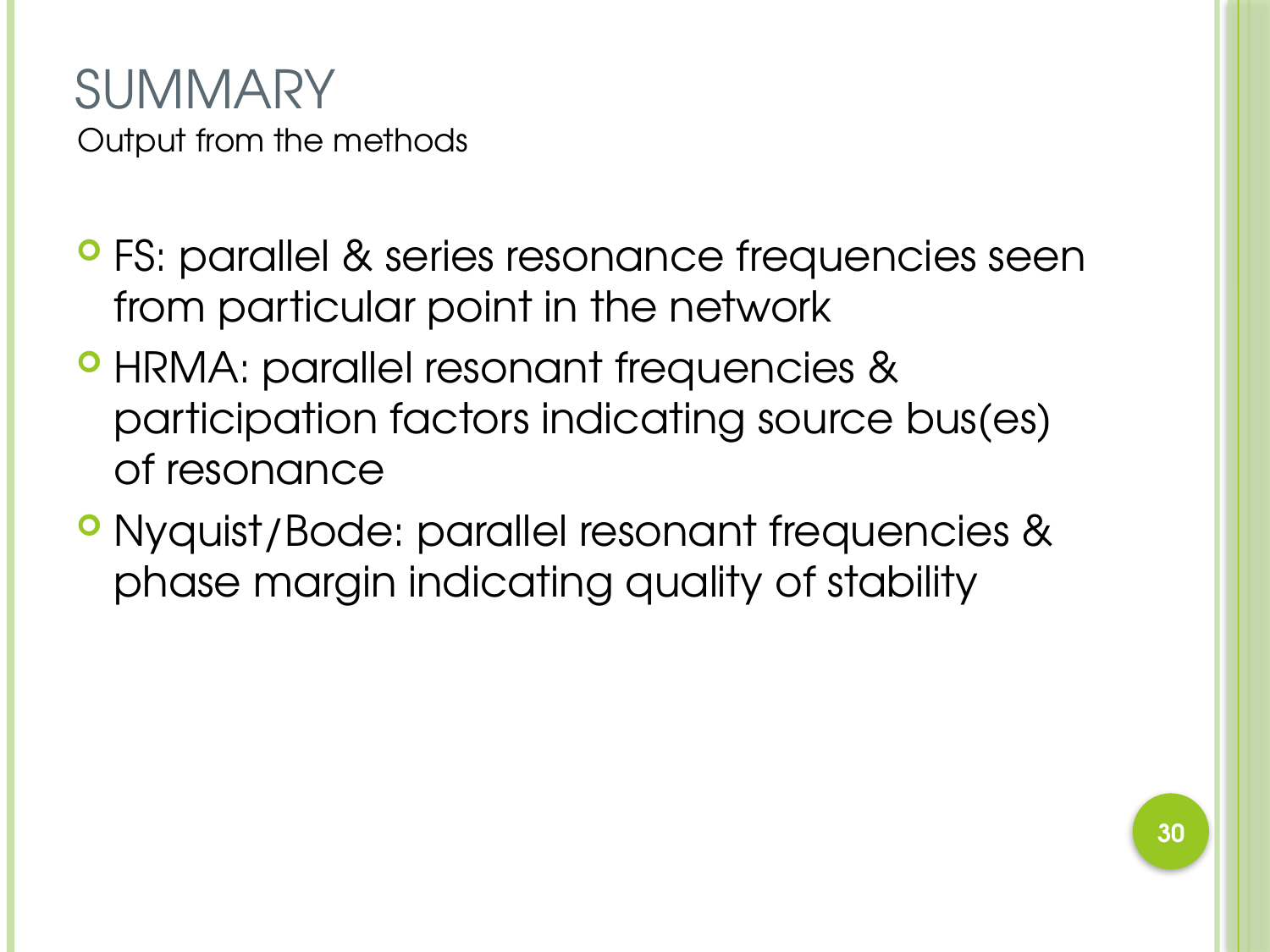

Summary
Output from the methods
FS: parallel & series resonance frequencies seen from particular point in the network
HRMA: parallel resonant frequencies & participation factors indicating source bus(es) of resonance
Nyquist/Bode: parallel resonant frequencies & phase margin indicating quality of stability
30